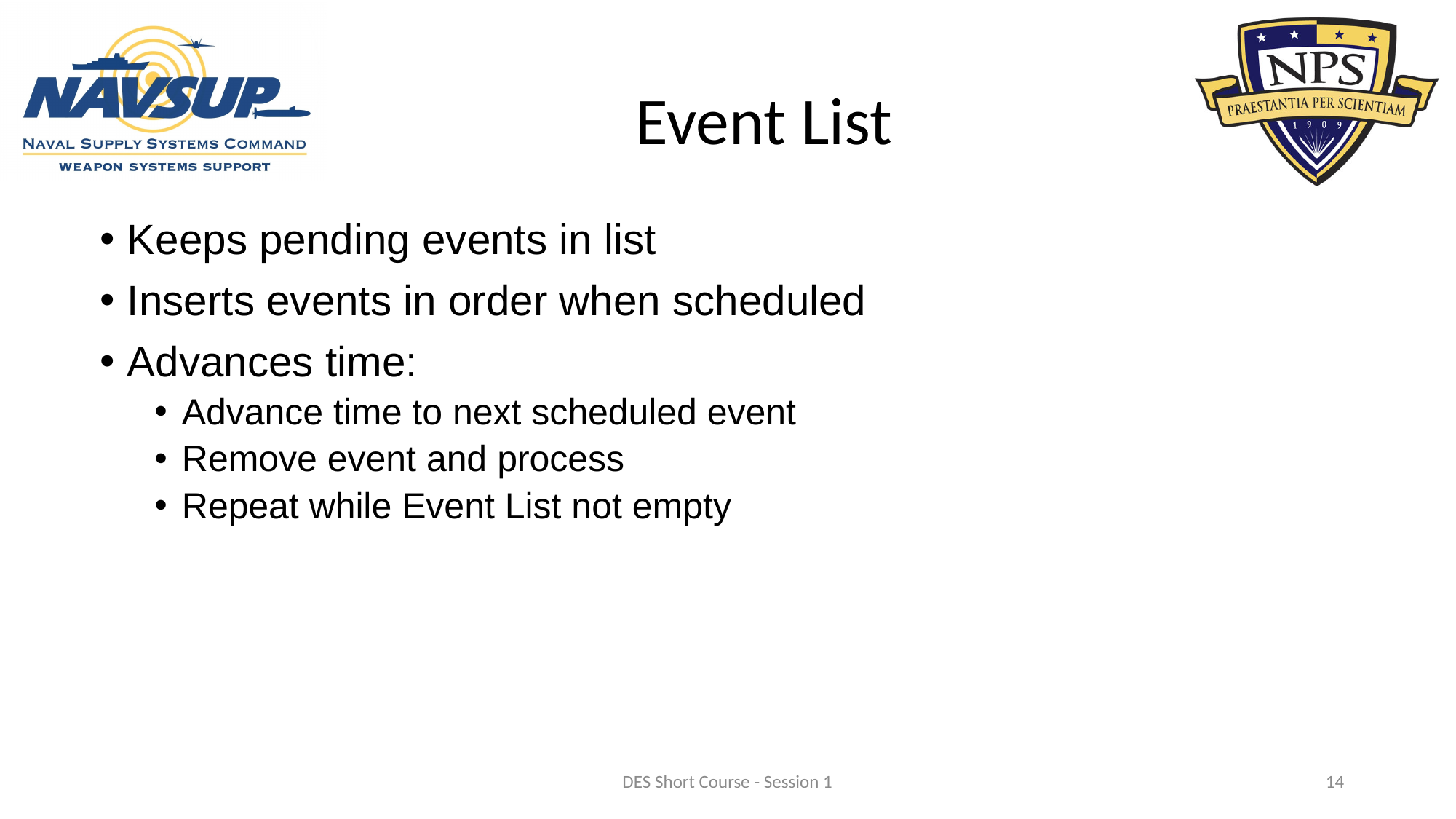

# Event List
Keeps pending events in list
Inserts events in order when scheduled
Advances time:
Advance time to next scheduled event
Remove event and process
Repeat while Event List not empty
DES Short Course - Session 1
14